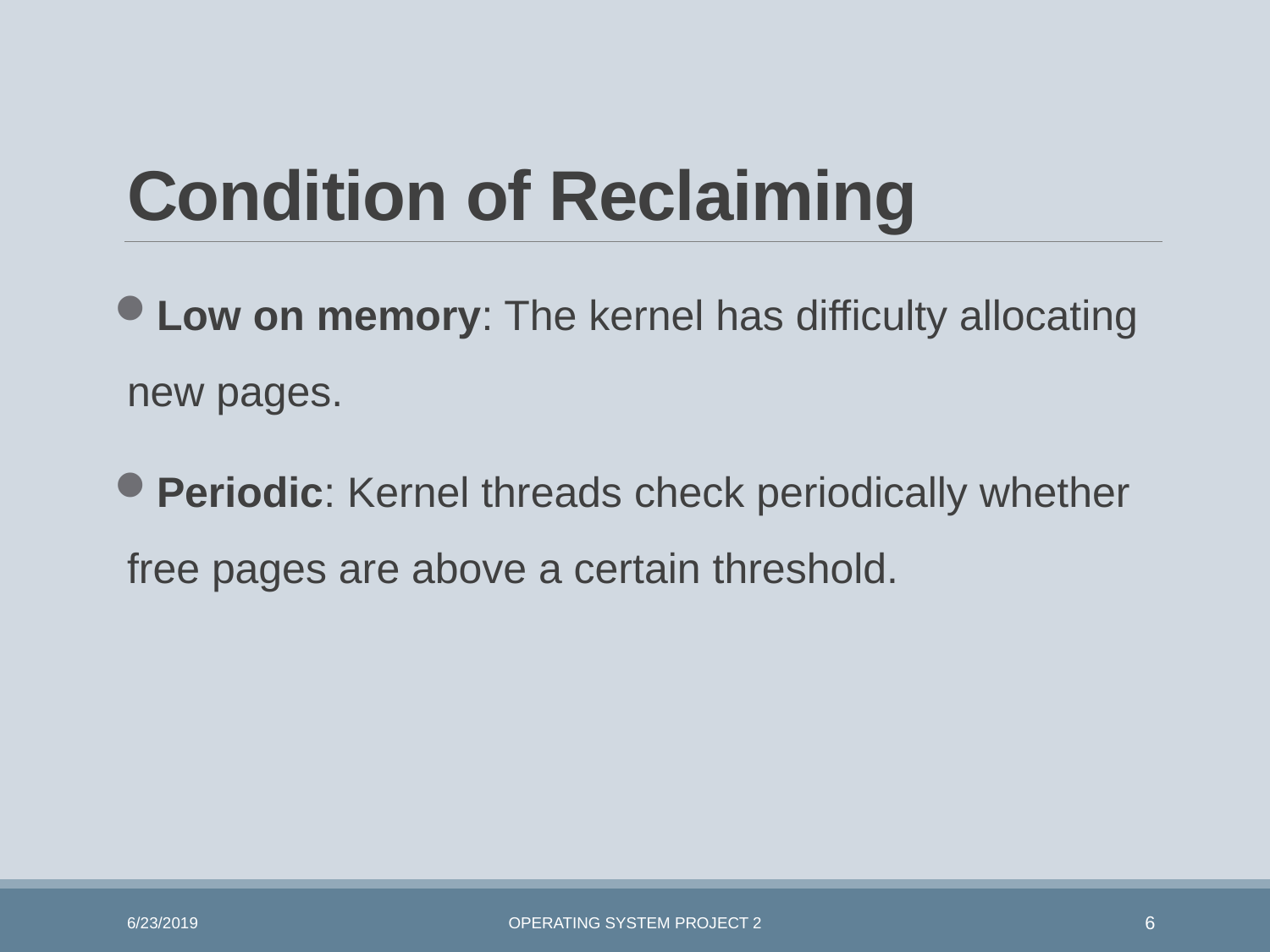

# Condition of Reclaiming
Low on memory: The kernel has difficulty allocating new pages.
Periodic: Kernel threads check periodically whether free pages are above a certain threshold.
6/23/2019
Operating System Project 2
6